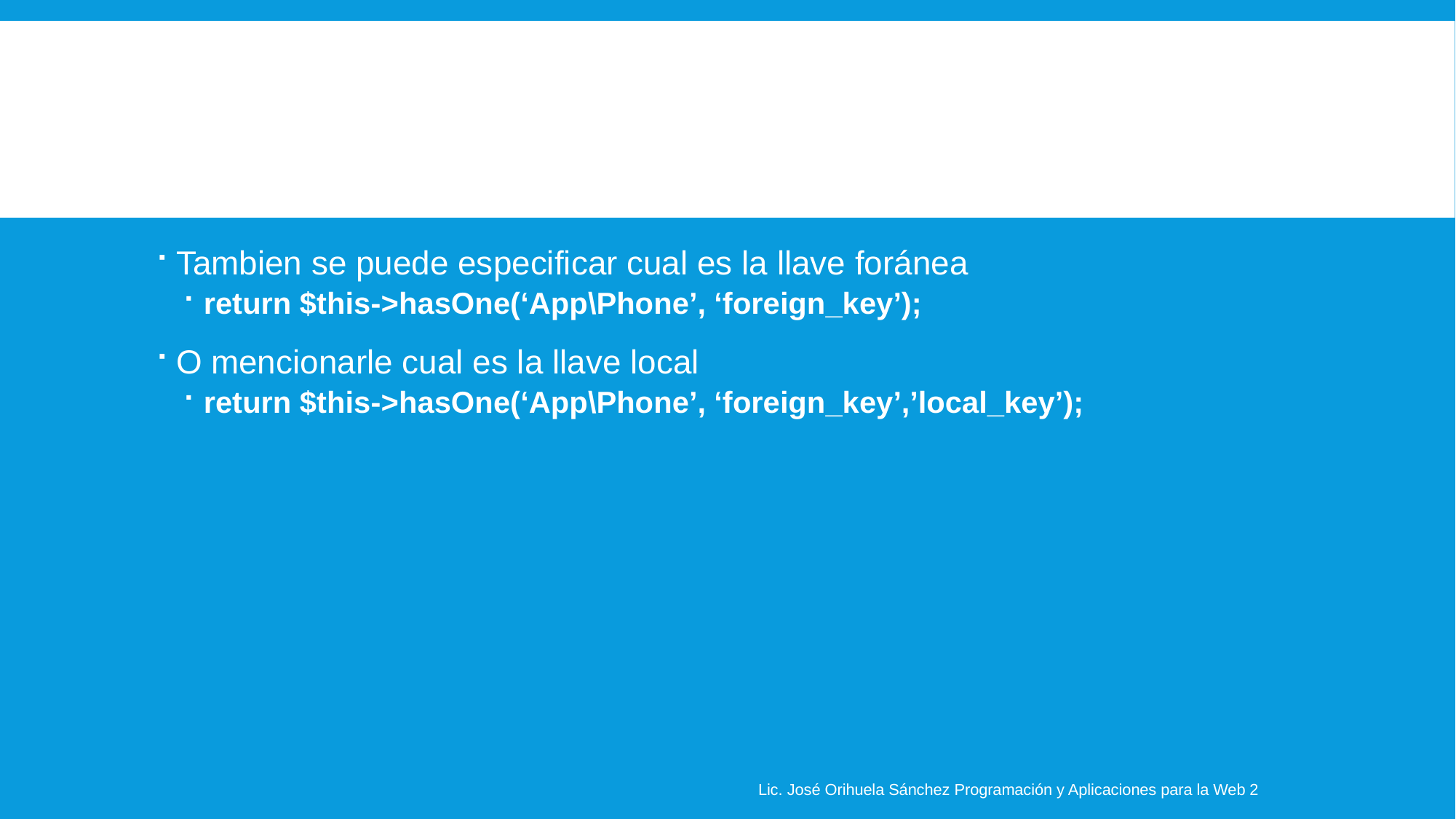

#
Tambien se puede especificar cual es la llave foránea
return $this->hasOne(‘App\Phone’, ‘foreign_key’);
O mencionarle cual es la llave local
return $this->hasOne(‘App\Phone’, ‘foreign_key’,’local_key’);

Lic. José Orihuela Sánchez Programación y Aplicaciones para la Web 2